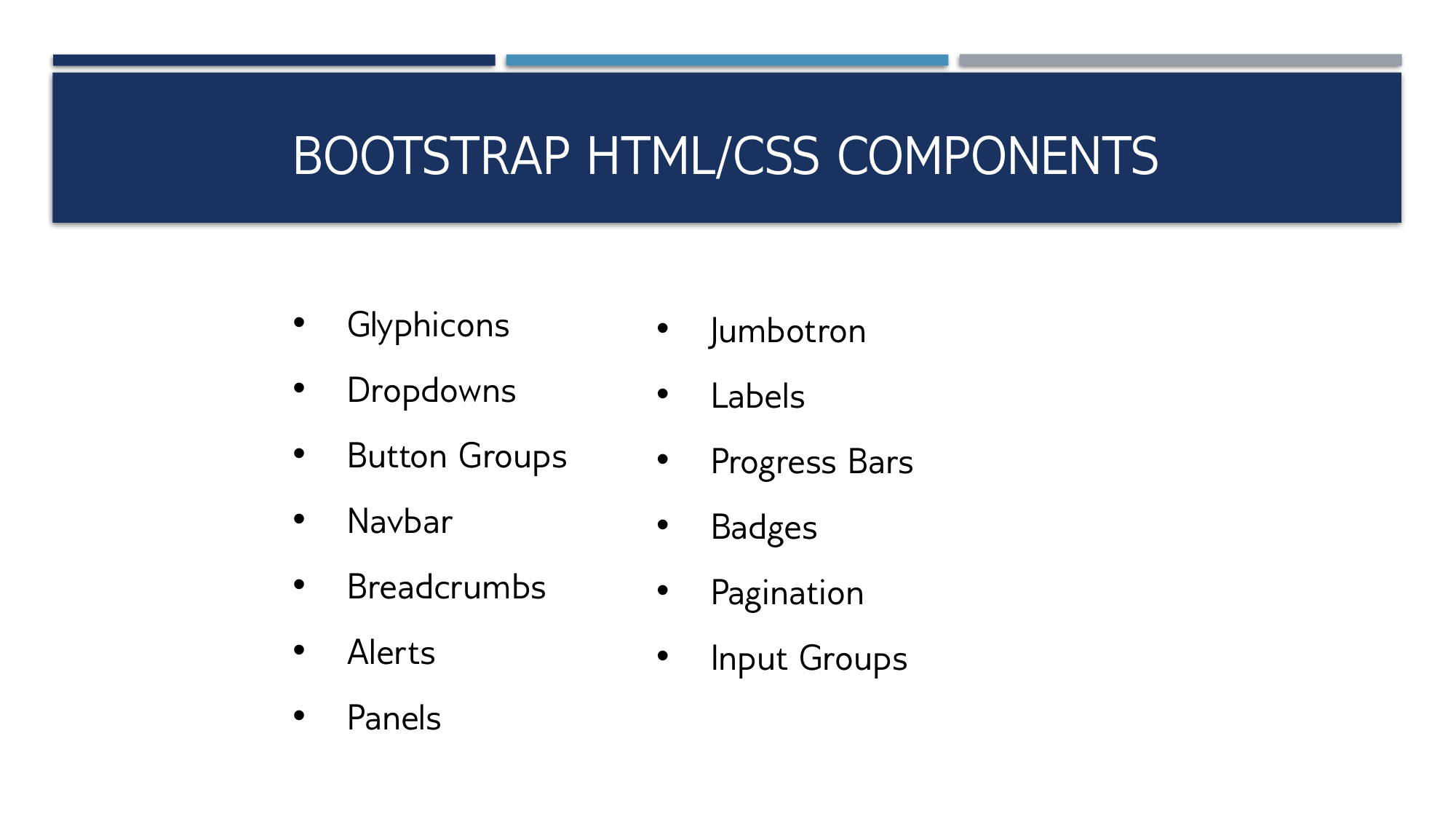

# Bootstrap HTML/CSS Components
Glyphicons
Dropdowns
Button Groups
Navbar
Breadcrumbs
Alerts
Panels
Jumbotron
Labels
Progress Bars
Badges
Pagination
Input Groups